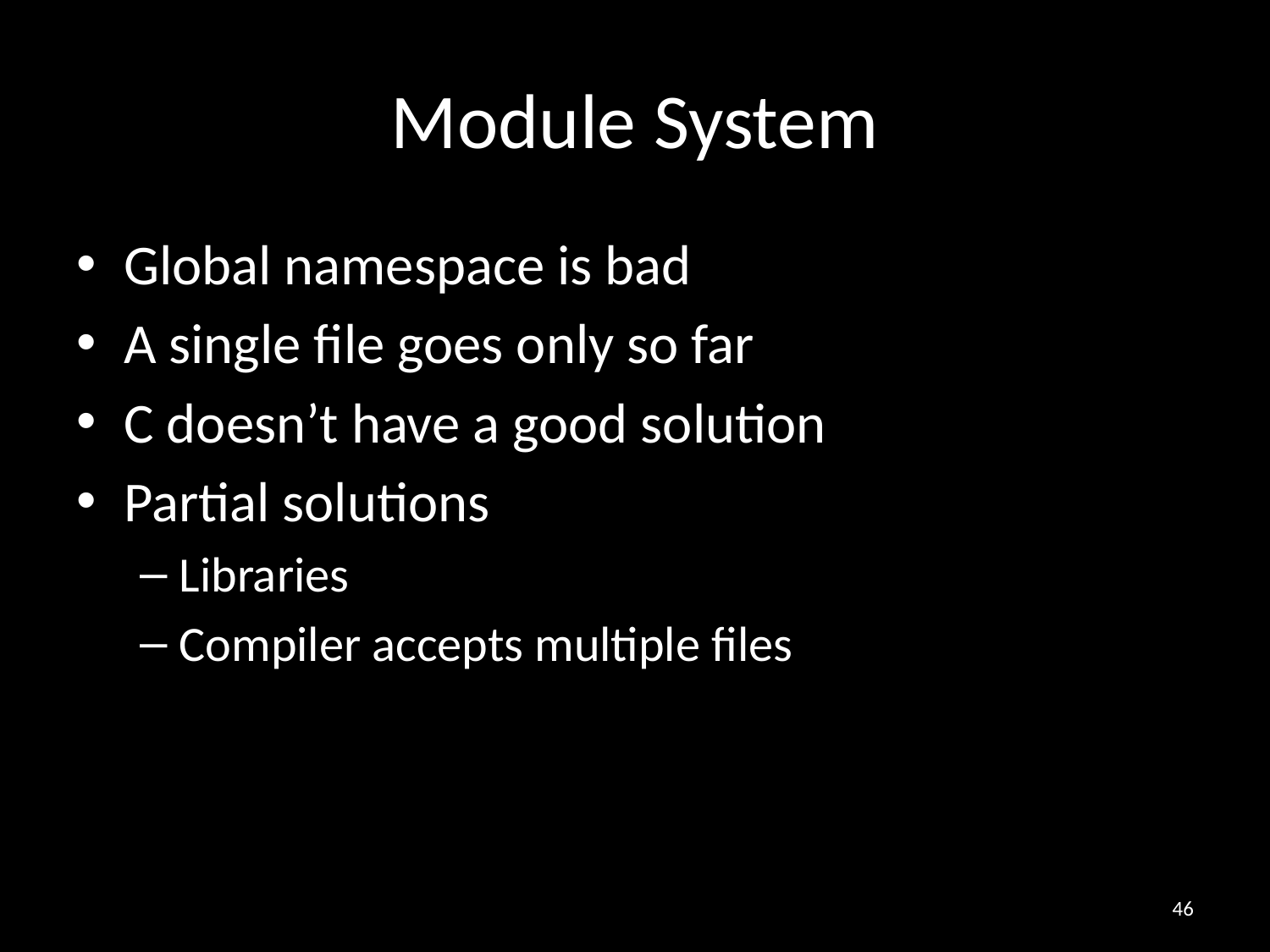

# Module System
Global namespace is bad
A single file goes only so far
C doesn’t have a good solution
Partial solutions
Libraries
Compiler accepts multiple files
46